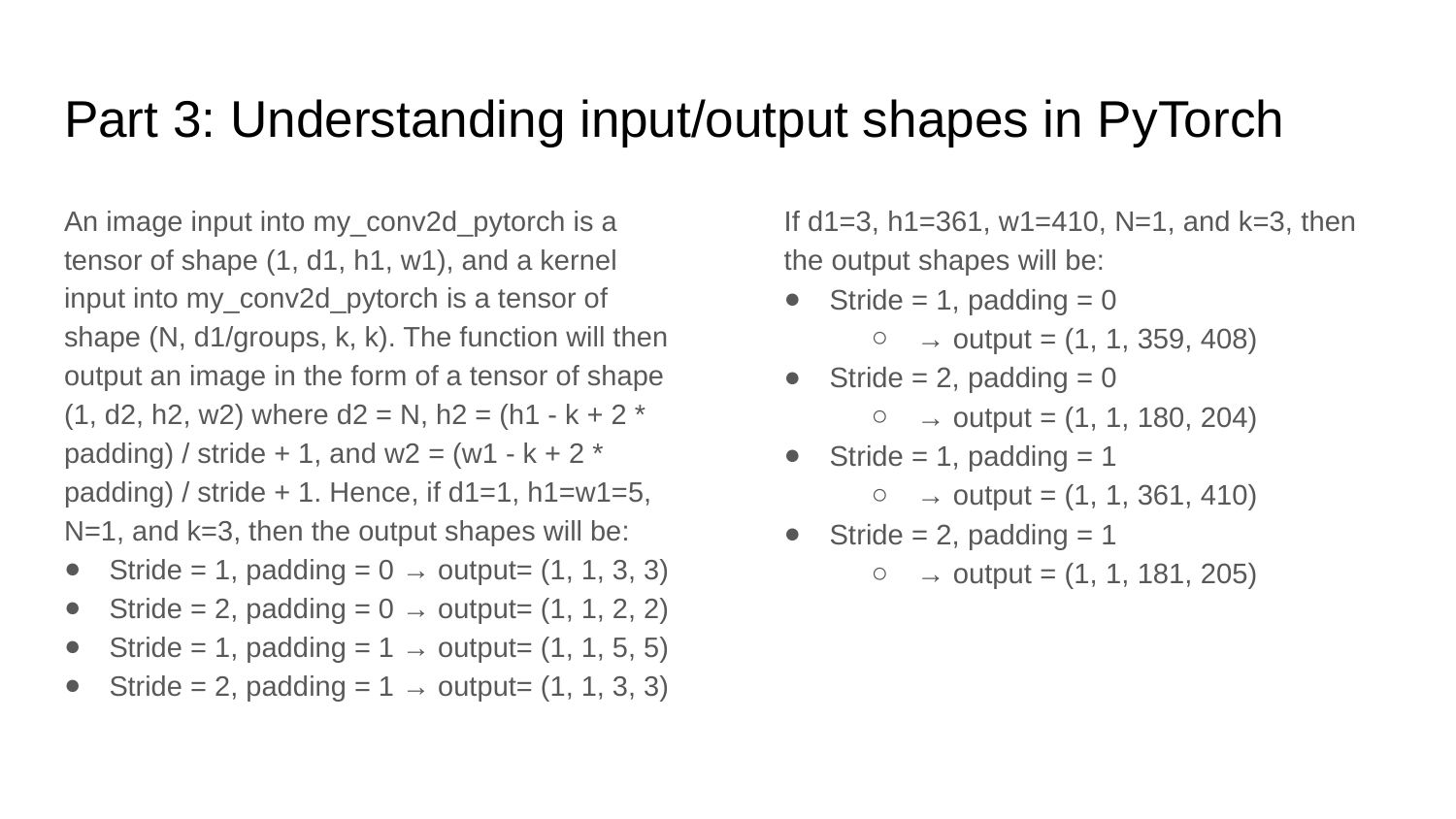

# Part 3: Understanding input/output shapes in PyTorch
An image input into my_conv2d_pytorch is a tensor of shape (1, d1, h1, w1), and a kernel input into my_conv2d_pytorch is a tensor of shape (N, d1/groups, k, k). The function will then output an image in the form of a tensor of shape (1, d2, h2, w2) where d2 = N, h2 = (h1 - k + 2 * padding) / stride + 1, and w2 = (w1 - k + 2 * padding) / stride + 1. Hence, if d1=1, h1=w1=5, N=1, and k=3, then the output shapes will be:
Stride = 1, padding = 0 → output= (1, 1, 3, 3)
Stride = 2, padding = 0 → output= (1, 1, 2, 2)
Stride = 1, padding = 1 → output= (1, 1, 5, 5)
Stride = 2, padding = 1 → output= (1, 1, 3, 3)
If d1=3, h1=361, w1=410, N=1, and k=3, then the output shapes will be:
Stride = 1, padding = 0
→ output = (1, 1, 359, 408)
Stride = 2, padding = 0
→ output = (1, 1, 180, 204)
Stride = 1, padding = 1
→ output = (1, 1, 361, 410)
Stride = 2, padding = 1
→ output = (1, 1, 181, 205)